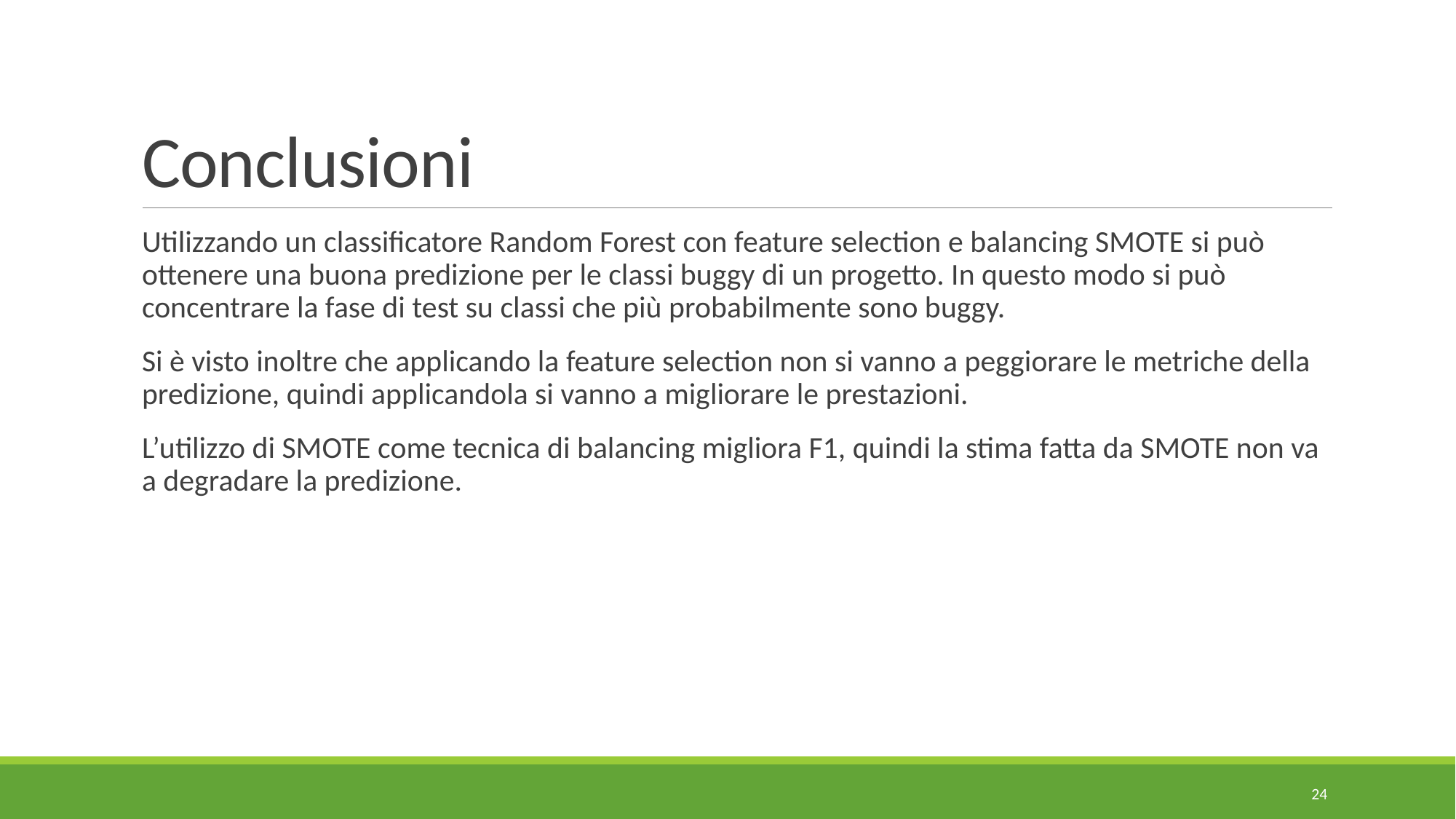

# Conclusioni
Utilizzando un classificatore Random Forest con feature selection e balancing SMOTE si può ottenere una buona predizione per le classi buggy di un progetto. In questo modo si può concentrare la fase di test su classi che più probabilmente sono buggy.
Si è visto inoltre che applicando la feature selection non si vanno a peggiorare le metriche della predizione, quindi applicandola si vanno a migliorare le prestazioni.
L’utilizzo di SMOTE come tecnica di balancing migliora F1, quindi la stima fatta da SMOTE non va a degradare la predizione.

24